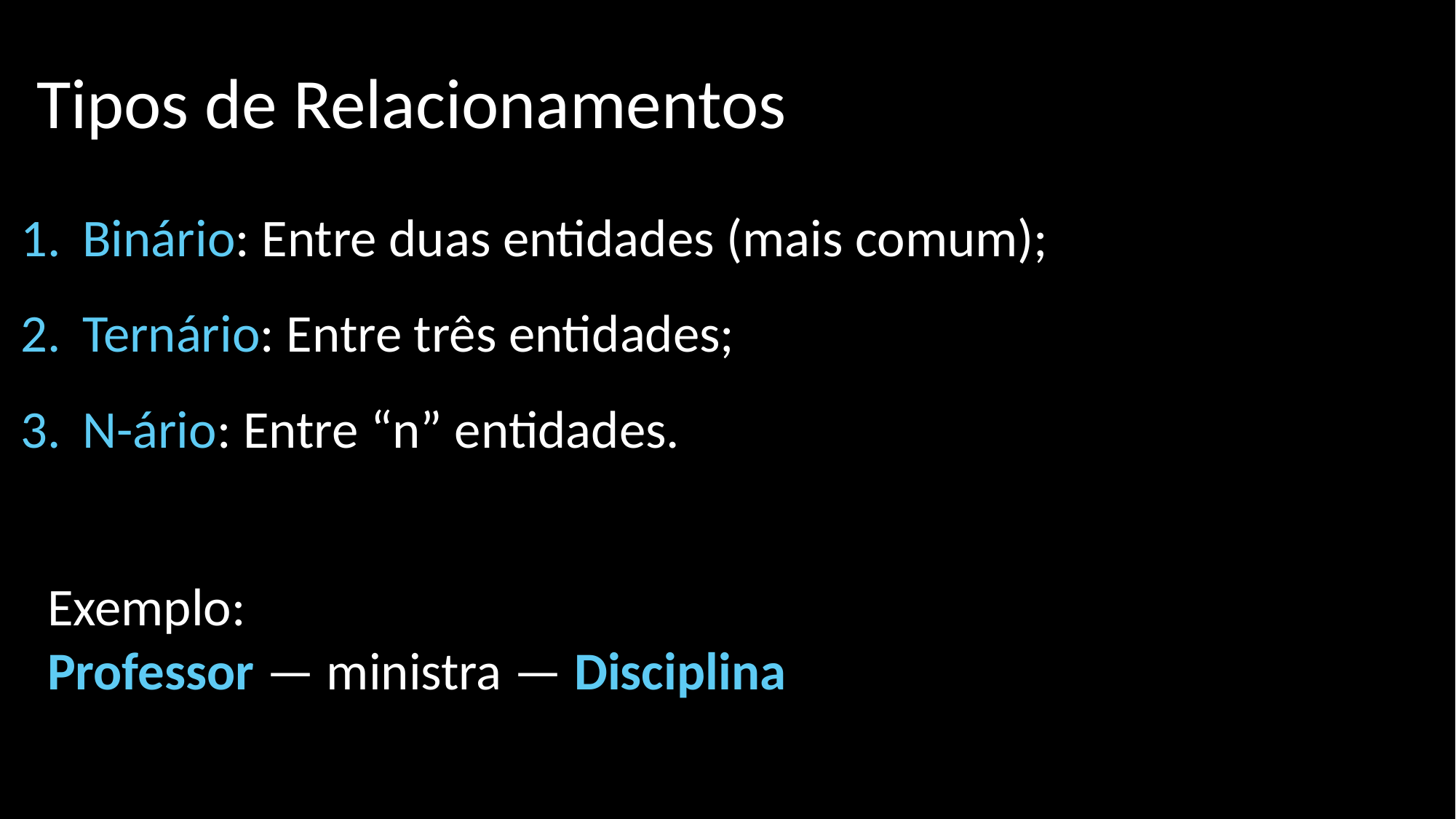

Tipos de Relacionamentos
Binário: Entre duas entidades (mais comum);
Ternário: Entre três entidades;
N-ário: Entre “n” entidades.
Exemplo:
Professor — ministra — Disciplina